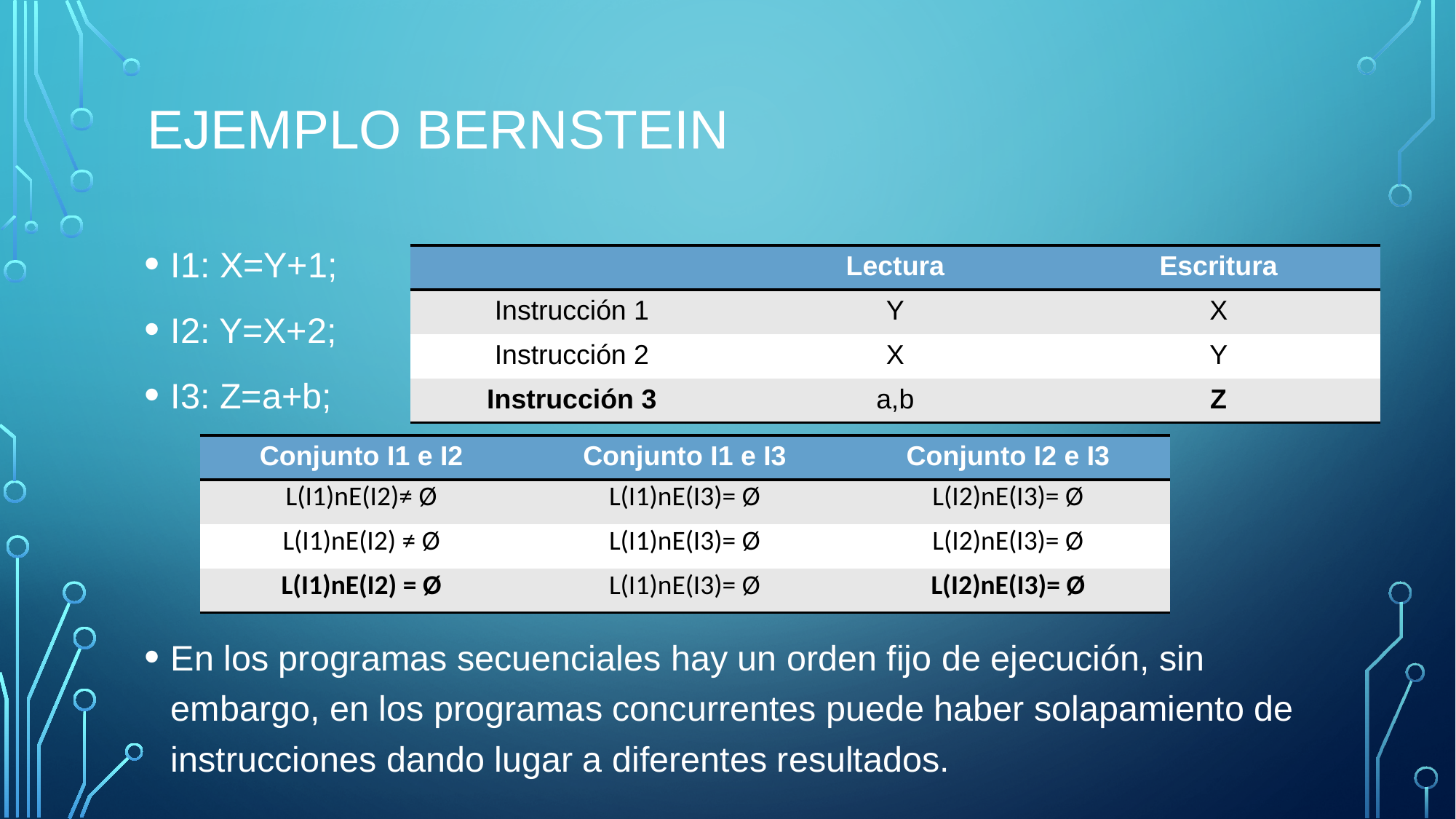

# Ejemplo bernstein
I1: X=Y+1;
I2: Y=X+2;
I3: Z=a+b;

En los programas secuenciales hay un orden fijo de ejecución, sin embargo, en los programas concurrentes puede haber solapamiento de instrucciones dando lugar a diferentes resultados.
|  | Lectura | Escritura |
| --- | --- | --- |
| Instrucción 1 | Y | X |
| Instrucción 2 | X | Y |
| Instrucción 3 | a,b | Z |
| Conjunto I1 e I2 | Conjunto I1 e I3 | Conjunto I2 e I3 |
| --- | --- | --- |
| L(I1)nE(I2)≠ Ø | L(I1)nE(I3)= Ø | L(I2)nE(I3)= Ø |
| L(I1)nE(I2) ≠ Ø | L(I1)nE(I3)= Ø | L(I2)nE(I3)= Ø |
| L(I1)nE(I2) = Ø | L(I1)nE(I3)= Ø | L(I2)nE(I3)= Ø |